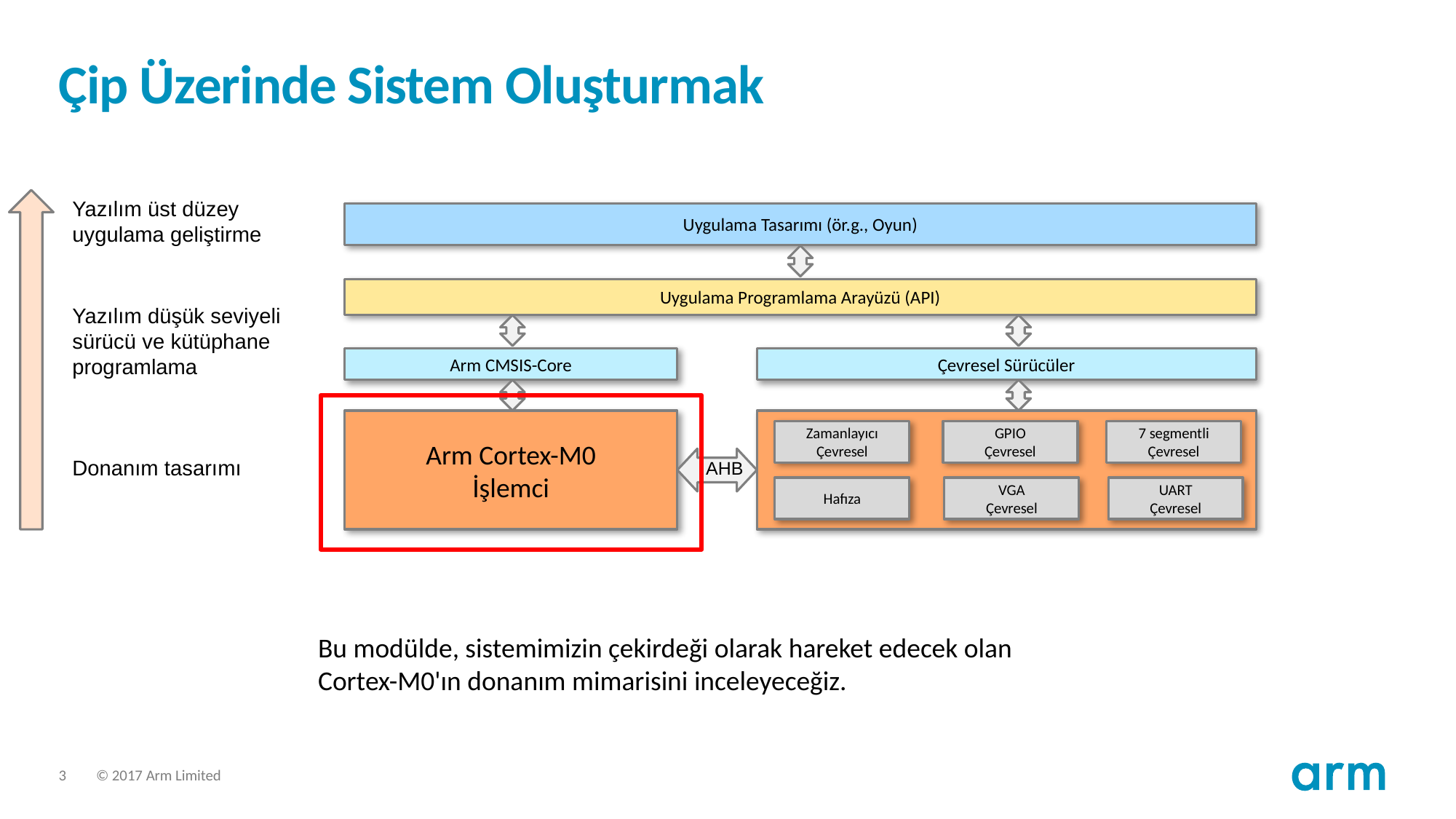

# Çip Üzerinde Sistem Oluşturmak

Yazılım üst düzey
uygulama geliştirme
Uygulama Tasarımı (ör.g., Oyun)

Uygulama Programlama Arayüzü (API)
Yazılım düşük seviyeli sürücü ve kütüphane programlama

Arm CMSIS-Core
Çevresel Sürücüler

Arm Cortex-M0
İşlemci

Zamanlayıcı
Çevresel
GPIO
Çevresel
7 segmentli
Çevresel

Donanım tasarımı
AHB
Hafıza
VGA
Çevresel
UART
Çevresel
Bu modülde, sistemimizin çekirdeği olarak hareket edecek olan Cortex-M0'ın donanım mimarisini inceleyeceğiz.